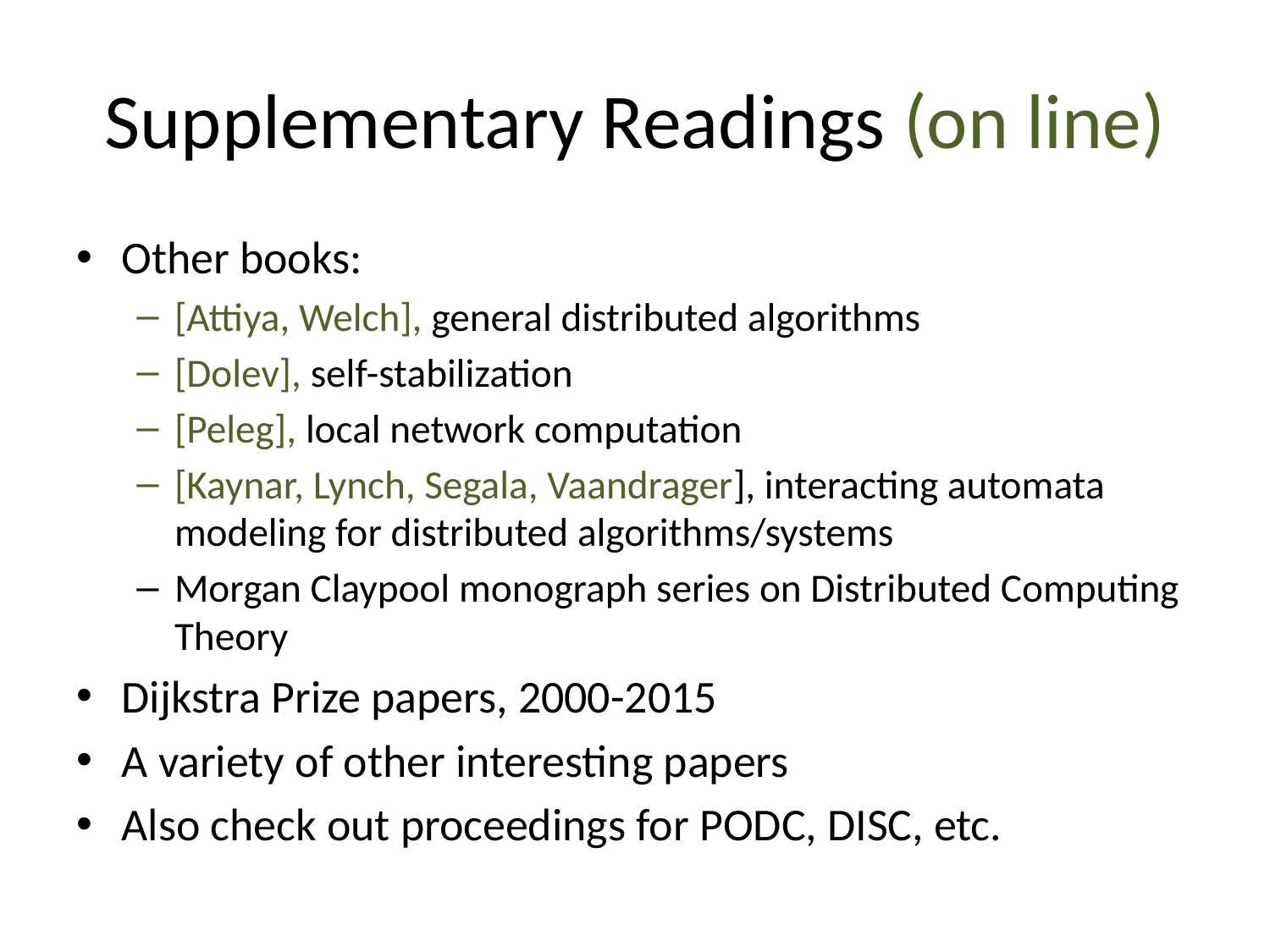

# Supplementary Readings (on line)
Other books:
[Attiya, Welch], general distributed algorithms
[Dolev], self-stabilization
[Peleg], local network computation
[Kaynar, Lynch, Segala, Vaandrager], interacting automata modeling for distributed algorithms/systems
Morgan Claypool monograph series on Distributed Computing Theory
Dijkstra Prize papers, 2000-2015
A variety of other interesting papers
Also check out proceedings for PODC, DISC, etc.